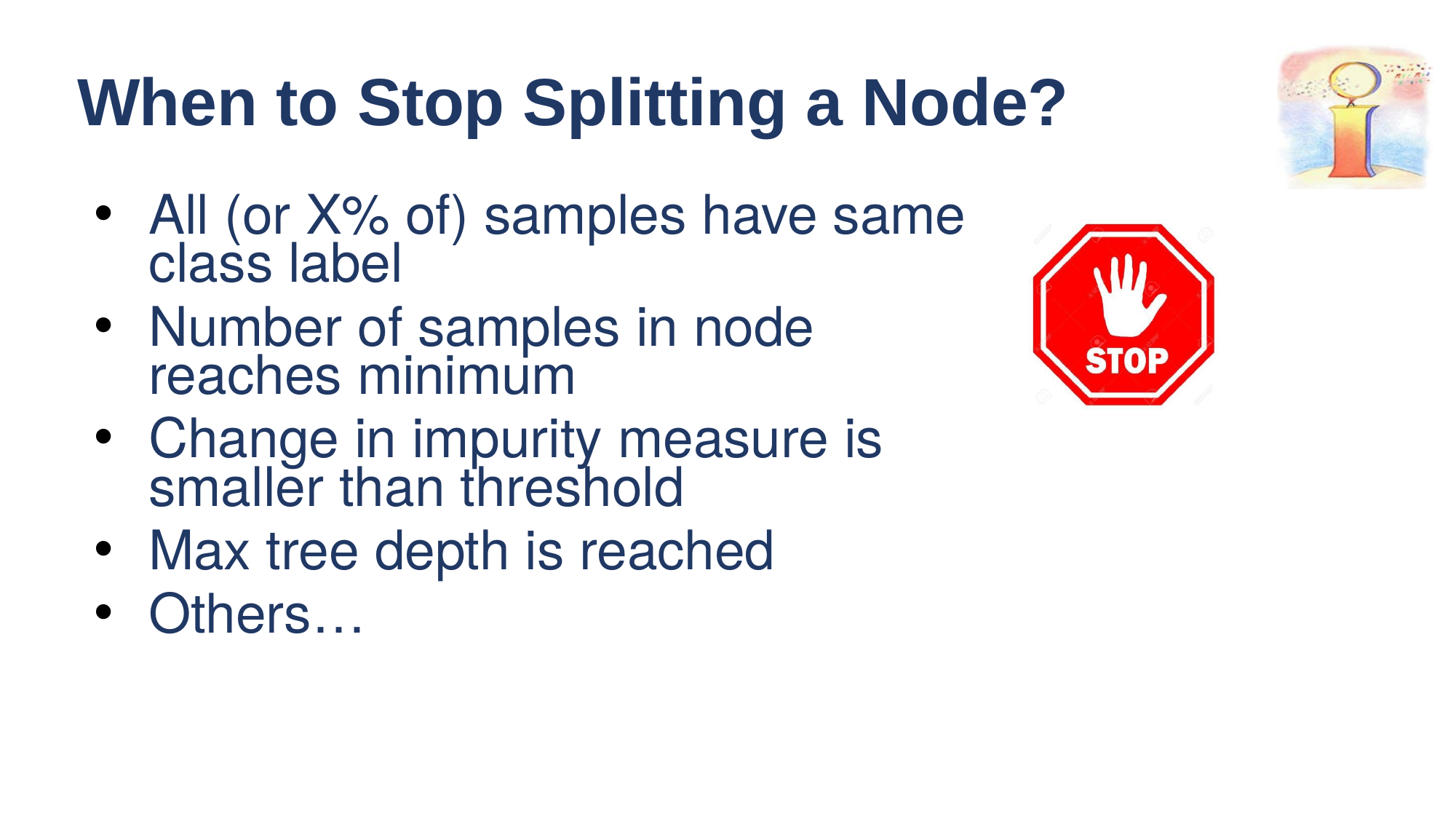

# When to Stop Splitting a Node?
All (or X% of) samples have same class label
Number of samples in node reaches minimum
Change in impurity measure is smaller than threshold
Max tree depth is reached
Others…